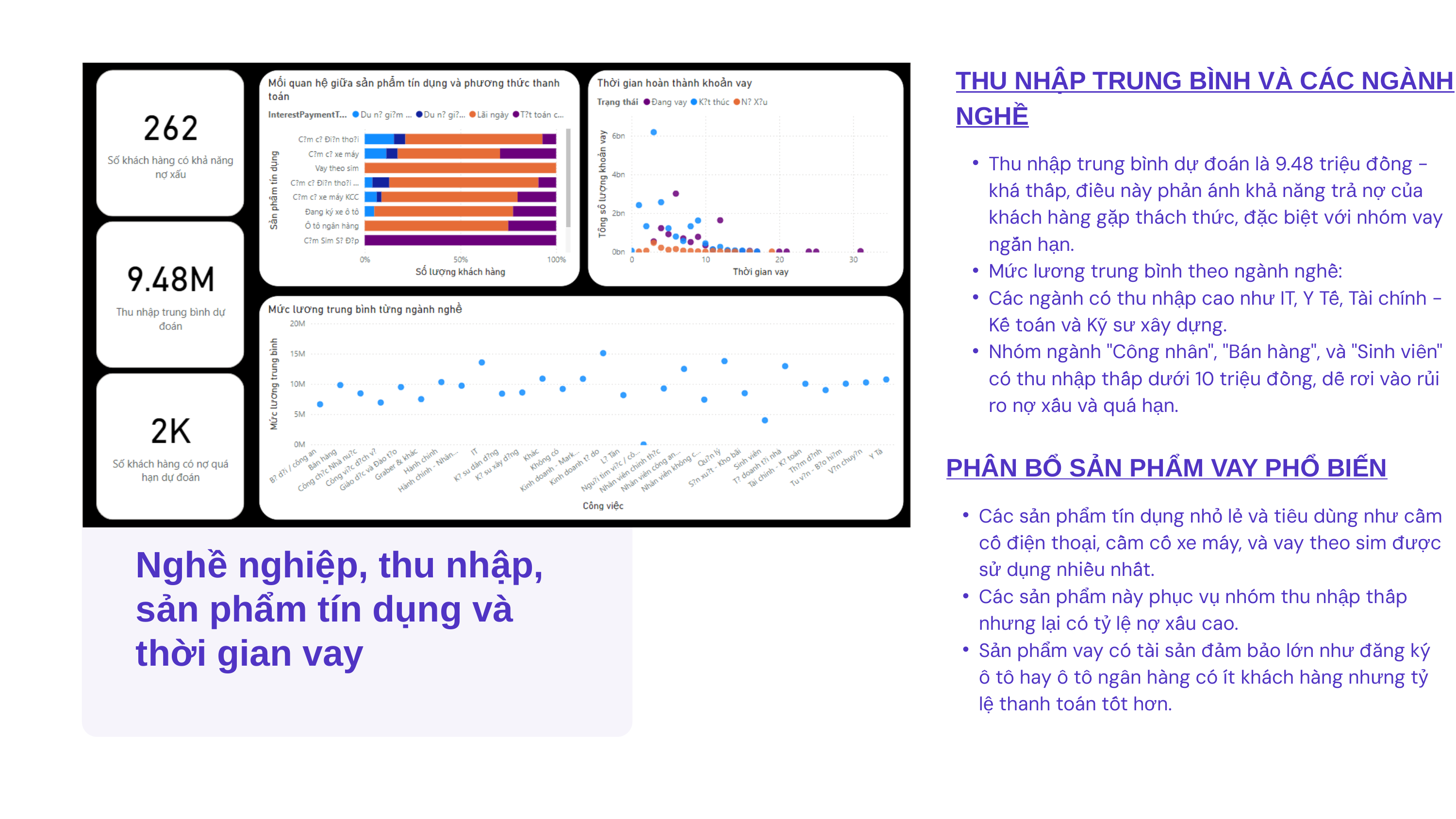

THU NHẬP TRUNG BÌNH VÀ CÁC NGÀNH NGHỀ
Thu nhập trung bình dự đoán là 9.48 triệu đồng - khá thấp, điều này phản ánh khả năng trả nợ của khách hàng gặp thách thức, đặc biệt với nhóm vay ngắn hạn.
Mức lương trung bình theo ngành nghề:
Các ngành có thu nhập cao như IT, Y Tế, Tài chính - Kế toán và Kỹ sư xây dựng.
Nhóm ngành "Công nhân", "Bán hàng", và "Sinh viên" có thu nhập thấp dưới 10 triệu đồng, dễ rơi vào rủi ro nợ xấu và quá hạn.

PHÂN BỔ SẢN PHẨM VAY PHỔ BIẾN
Các sản phẩm tín dụng nhỏ lẻ và tiêu dùng như cầm cố điện thoại, cầm cố xe máy, và vay theo sim được sử dụng nhiều nhất.
Các sản phẩm này phục vụ nhóm thu nhập thấp nhưng lại có tỷ lệ nợ xấu cao.
Sản phẩm vay có tài sản đảm bảo lớn như đăng ký ô tô hay ô tô ngân hàng có ít khách hàng nhưng tỷ lệ thanh toán tốt hơn.

Nghề nghiệp, thu nhập, sản phẩm tín dụng và thời gian vay